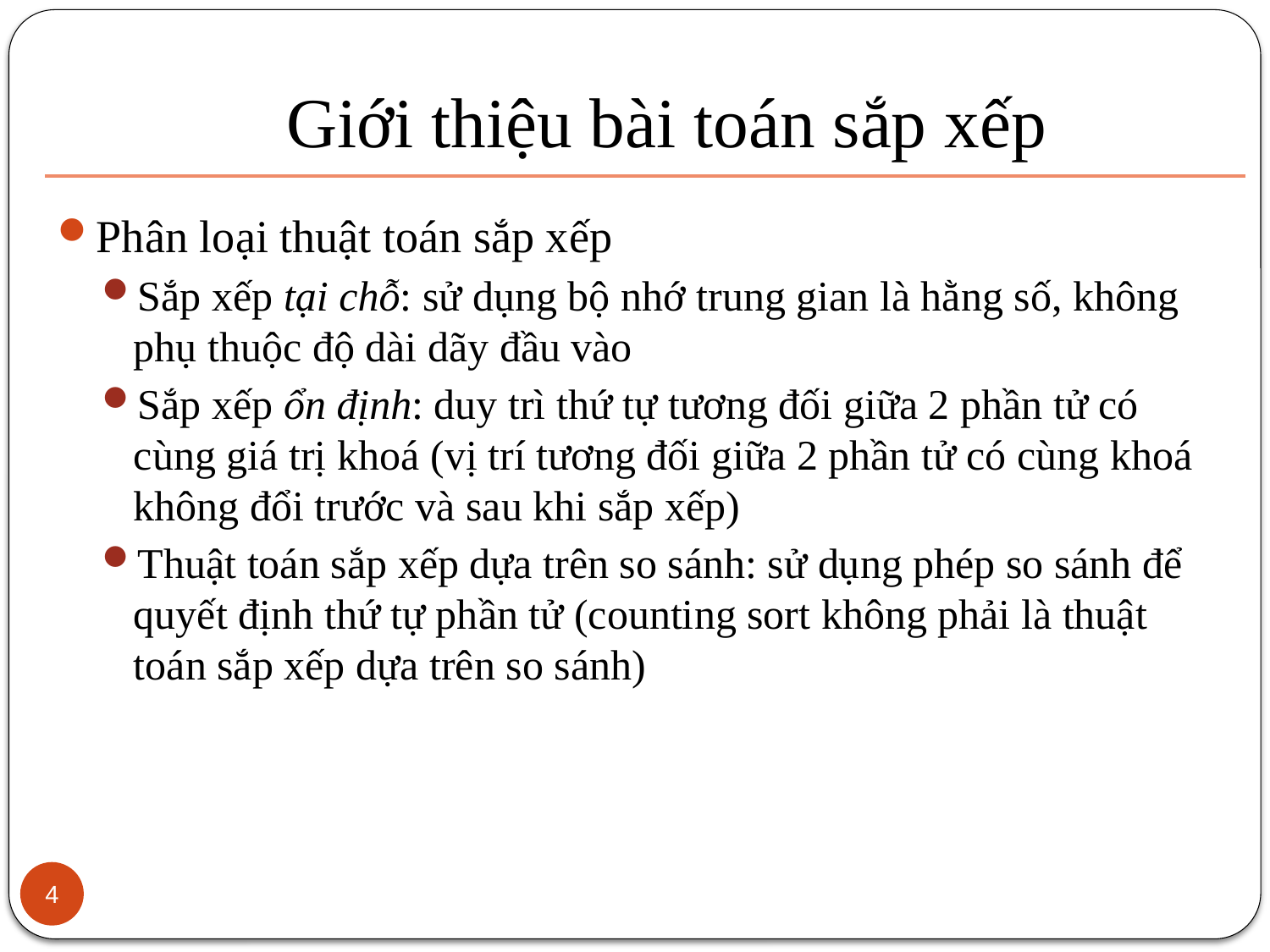

# Giới thiệu bài toán sắp xếp
Phân loại thuật toán sắp xếp
Sắp xếp tại chỗ: sử dụng bộ nhớ trung gian là hằng số, không phụ thuộc độ dài dãy đầu vào
Sắp xếp ổn định: duy trì thứ tự tương đối giữa 2 phần tử có cùng giá trị khoá (vị trí tương đối giữa 2 phần tử có cùng khoá không đổi trước và sau khi sắp xếp)
Thuật toán sắp xếp dựa trên so sánh: sử dụng phép so sánh để quyết định thứ tự phần tử (counting sort không phải là thuật toán sắp xếp dựa trên so sánh)
4